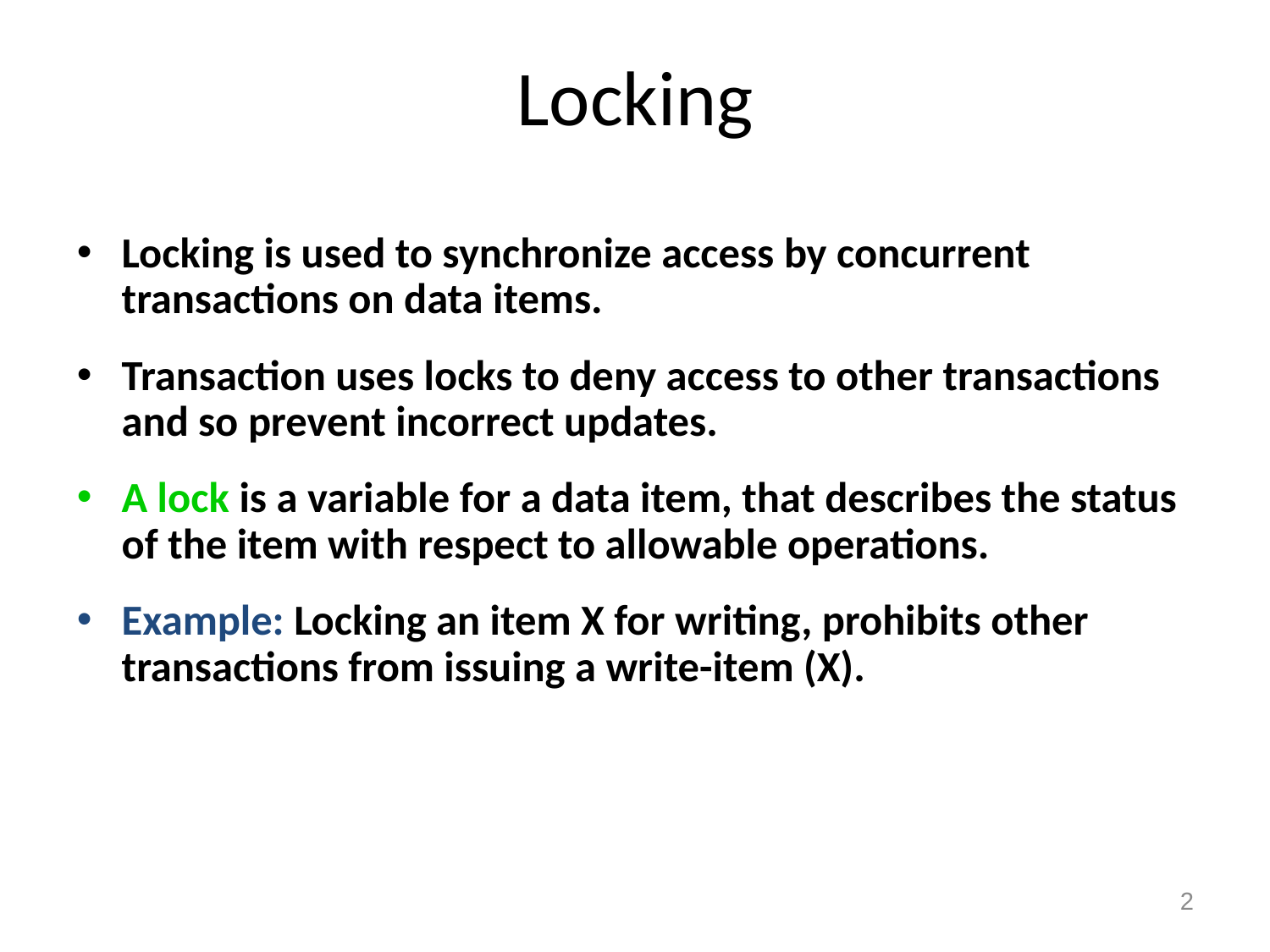

# Locking
Locking is used to synchronize access by concurrent transactions on data items.
Transaction uses locks to deny access to other transactions and so prevent incorrect updates.
A lock is a variable for a data item, that describes the status of the item with respect to allowable operations.
Example: Locking an item X for writing, prohibits other transactions from issuing a write-item (X).
2